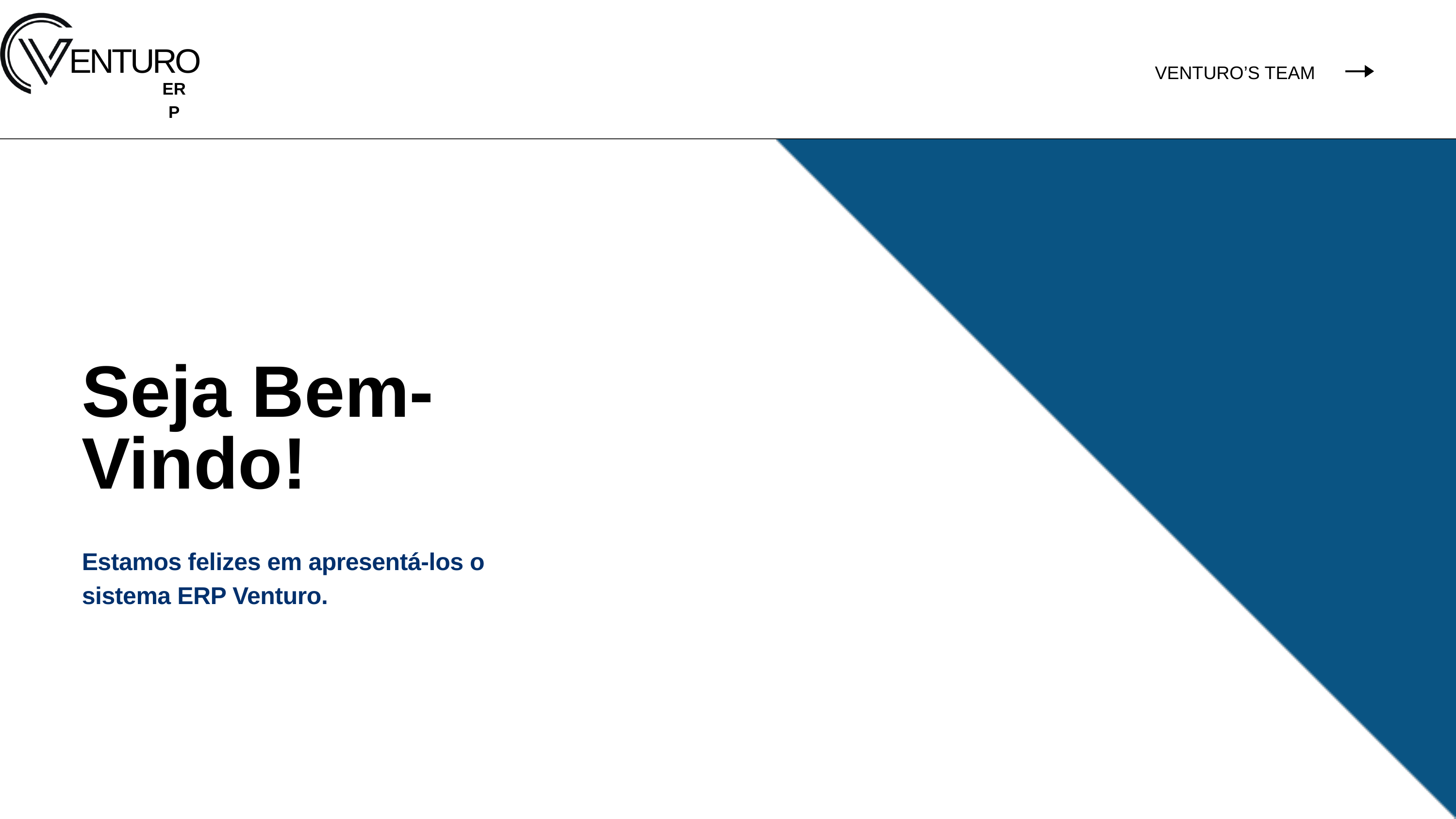

ENTURO
ERP
VENTURO’S TEAM

Seja Bem-Vindo!
Estamos felizes em apresentá-los o sistema ERP Venturo.